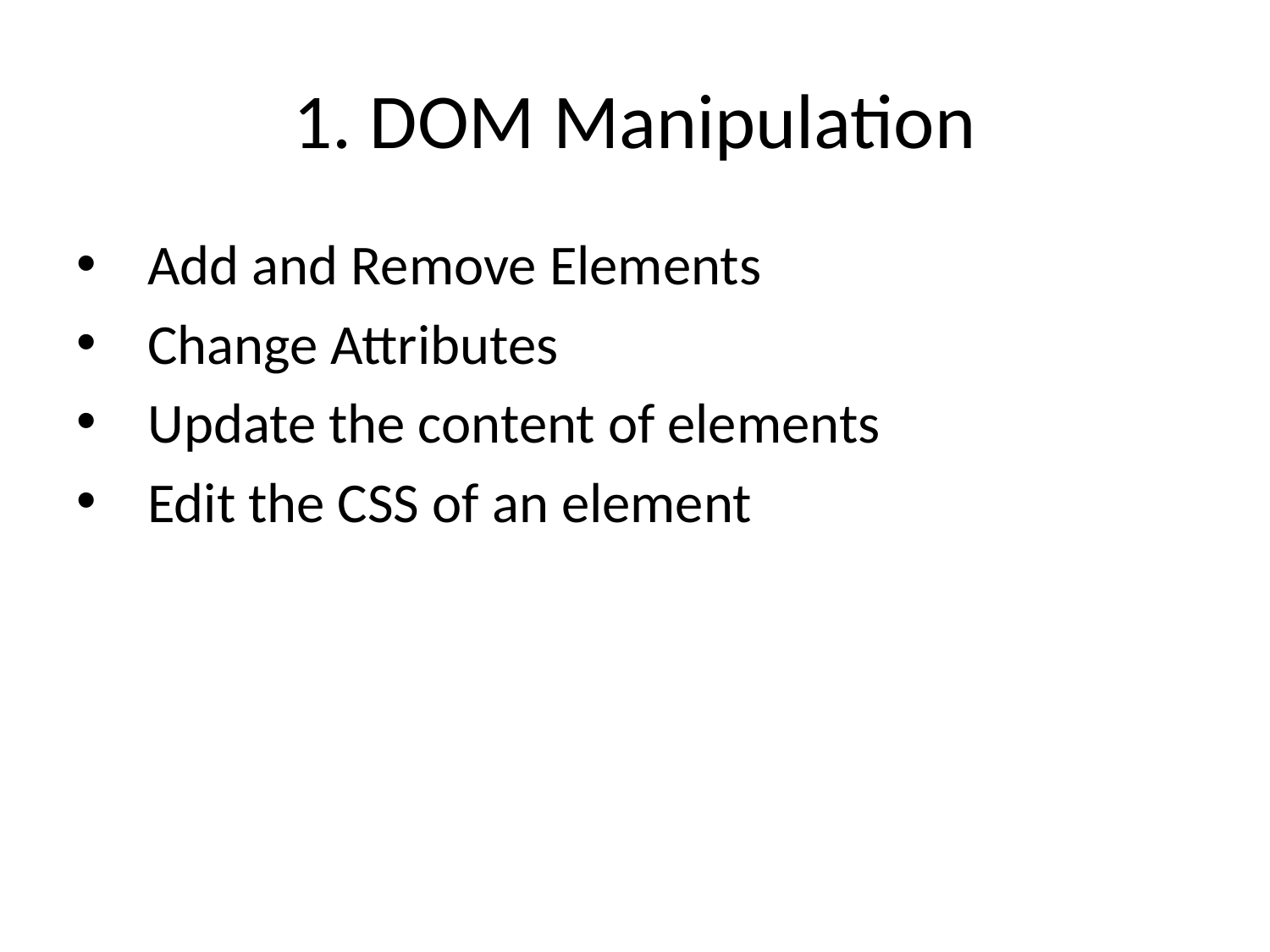

# 1. DOM Manipulation
Add and Remove Elements
Change Attributes
Update the content of elements
Edit the CSS of an element